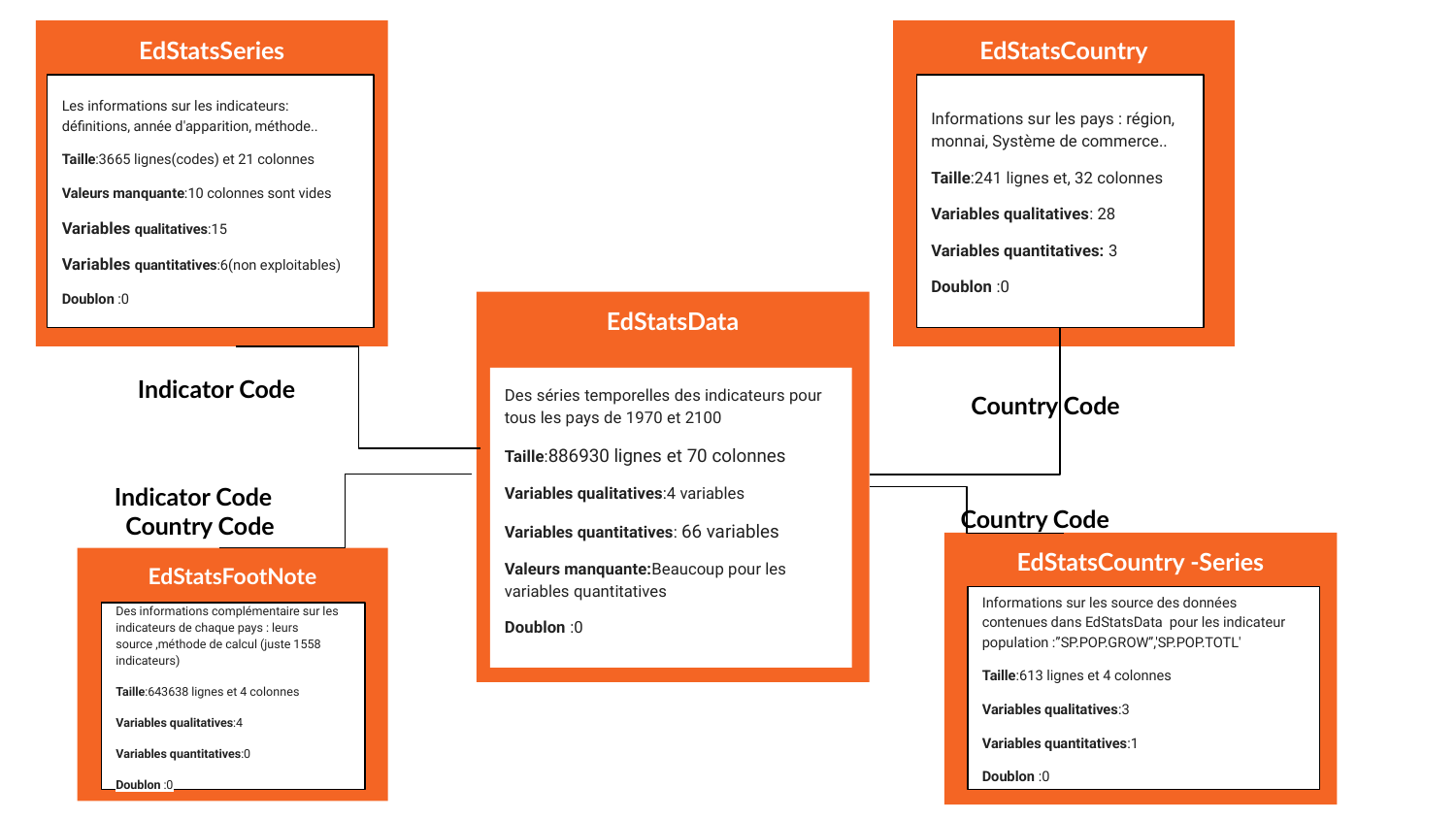

EdStatsSeries
EdStatsCountry
Les informations sur les indicateurs: définitions, année d'apparition, méthode..
Taille:3665 lignes(codes) et 21 colonnes
Valeurs manquante:10 colonnes sont vides
Variables qualitatives:15
Variables quantitatives:6(non exploitables)
Doublon :0
Informations sur les pays : région, monnai, Système de commerce..
Taille:241 lignes et, 32 colonnes
Variables qualitatives: 28
Variables quantitatives: 3
Doublon :0
EdStatsData
Indicator Code
Des séries temporelles des indicateurs pour tous les pays de 1970 et 2100
Taille:886930 lignes et 70 colonnes
Variables qualitatives:4 variables
Variables quantitatives: 66 variables
Valeurs manquante:Beaucoup pour les variables quantitatives
Doublon :0
Country Code
Indicator Code
Country Code
Country Code
EdStatsCountry -Series
EdStatsFootNote

Informations sur les source des données contenues dans EdStatsData  pour les indicateur population :”SP.POP.GROW”,'SP.POP.TOTL'
Taille:613 lignes et 4 colonnes
Variables qualitatives:3
Variables quantitatives:1
Doublon :0
Des informations complémentaire sur les indicateurs de chaque pays : leurs source ,méthode de calcul (juste 1558 indicateurs)
Taille:643638 lignes et 4 colonnes
Variables qualitatives:4
Variables quantitatives:0
Doublon :0